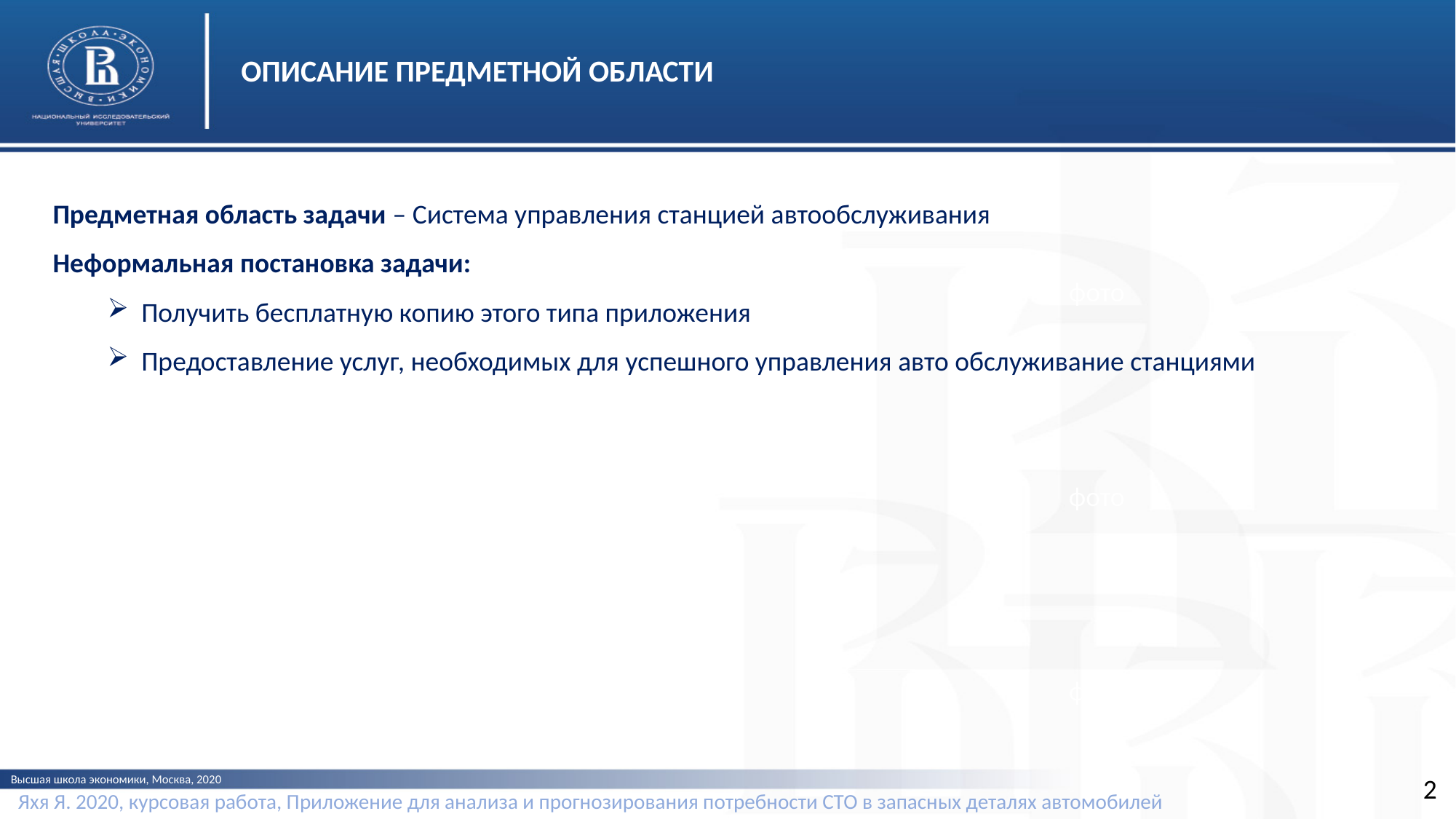

ОПИСАНИЕ ПРЕДМЕТНОЙ ОБЛАСТИ
Предметная область задачи – Система управления станцией автообслуживания
Неформальная постановка задачи:
Получить бесплатную копию этого типа приложения
Предоставление услуг, необходимых для успешного управления авто обслуживание станциями

фото
фото
фото
2
Высшая школа экономики, Москва, 2020
Яхя Я. 2020, курсовая работа, Приложение для анализа и прогнозирования потребности СТО в запасных деталях автомобилей